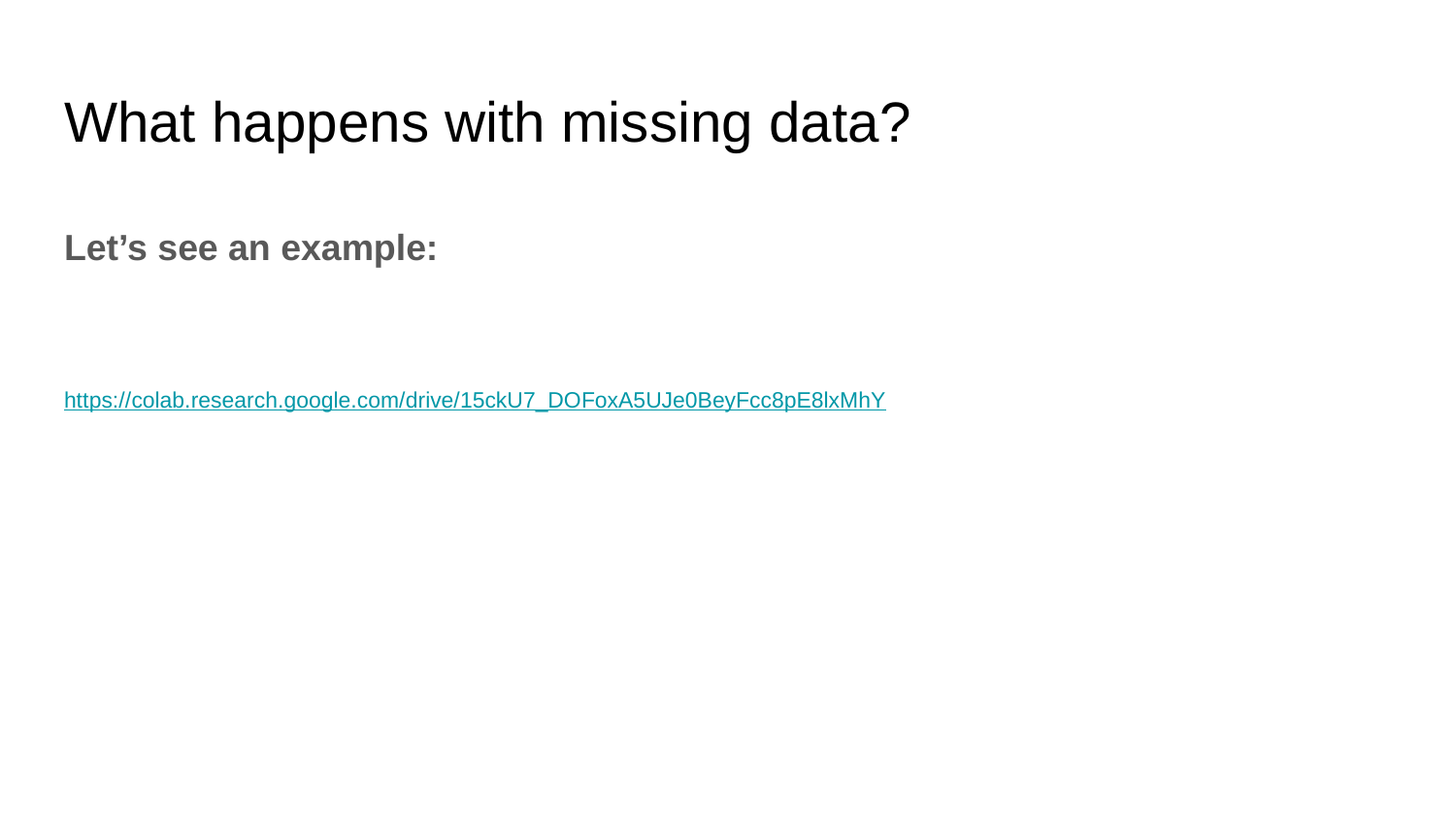

# What happens with missing data?
Let’s see an example:

https://colab.research.google.com/drive/15ckU7_DOFoxA5UJe0BeyFcc8pE8lxMhY